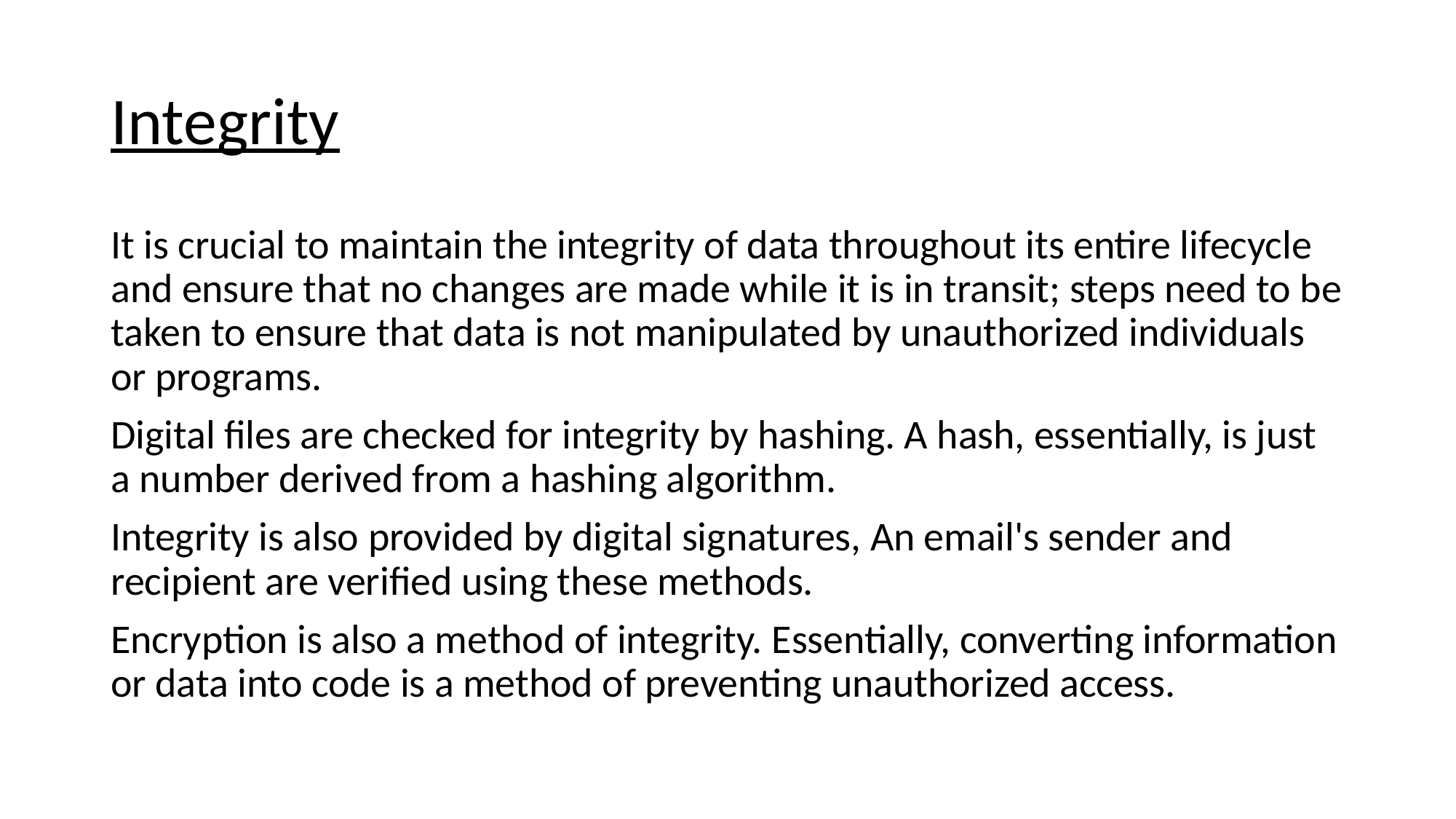

# Integrity
It is crucial to maintain the integrity of data throughout its entire lifecycle and ensure that no changes are made while it is in transit; steps need to be taken to ensure that data is not manipulated by unauthorized individuals or programs.
Digital files are checked for integrity by hashing. A hash, essentially, is just a number derived from a hashing algorithm.
Integrity is also provided by digital signatures, An email's sender and recipient are verified using these methods.
Encryption is also a method of integrity. Essentially, converting information or data into code is a method of preventing unauthorized access.